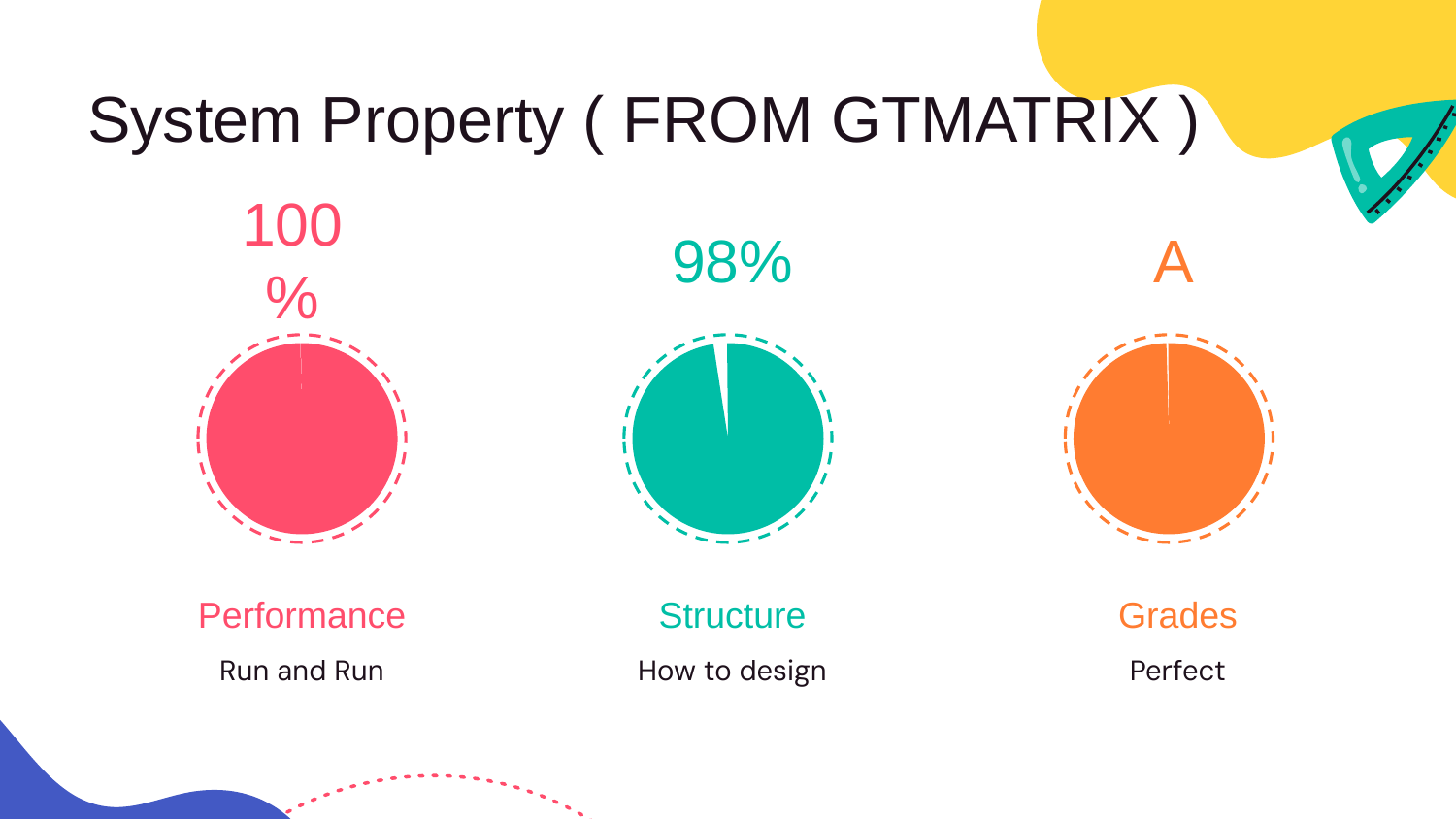

# System Property ( FROM GTMATRIX )
100%
Performance
Run and Run
98%
Structure
How to design
A
Grades
Perfect